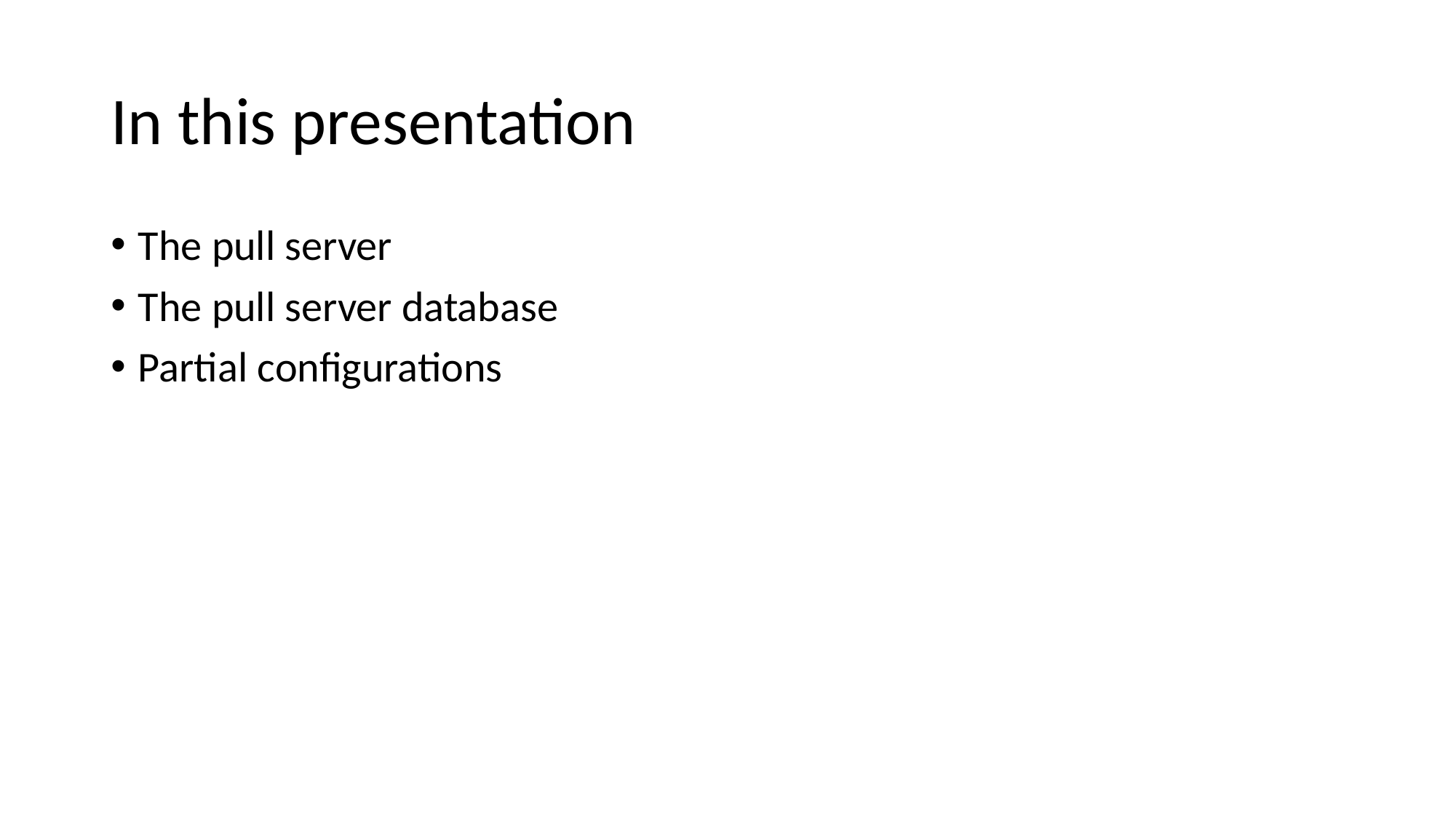

# In this presentation
The pull server
The pull server database
Partial configurations